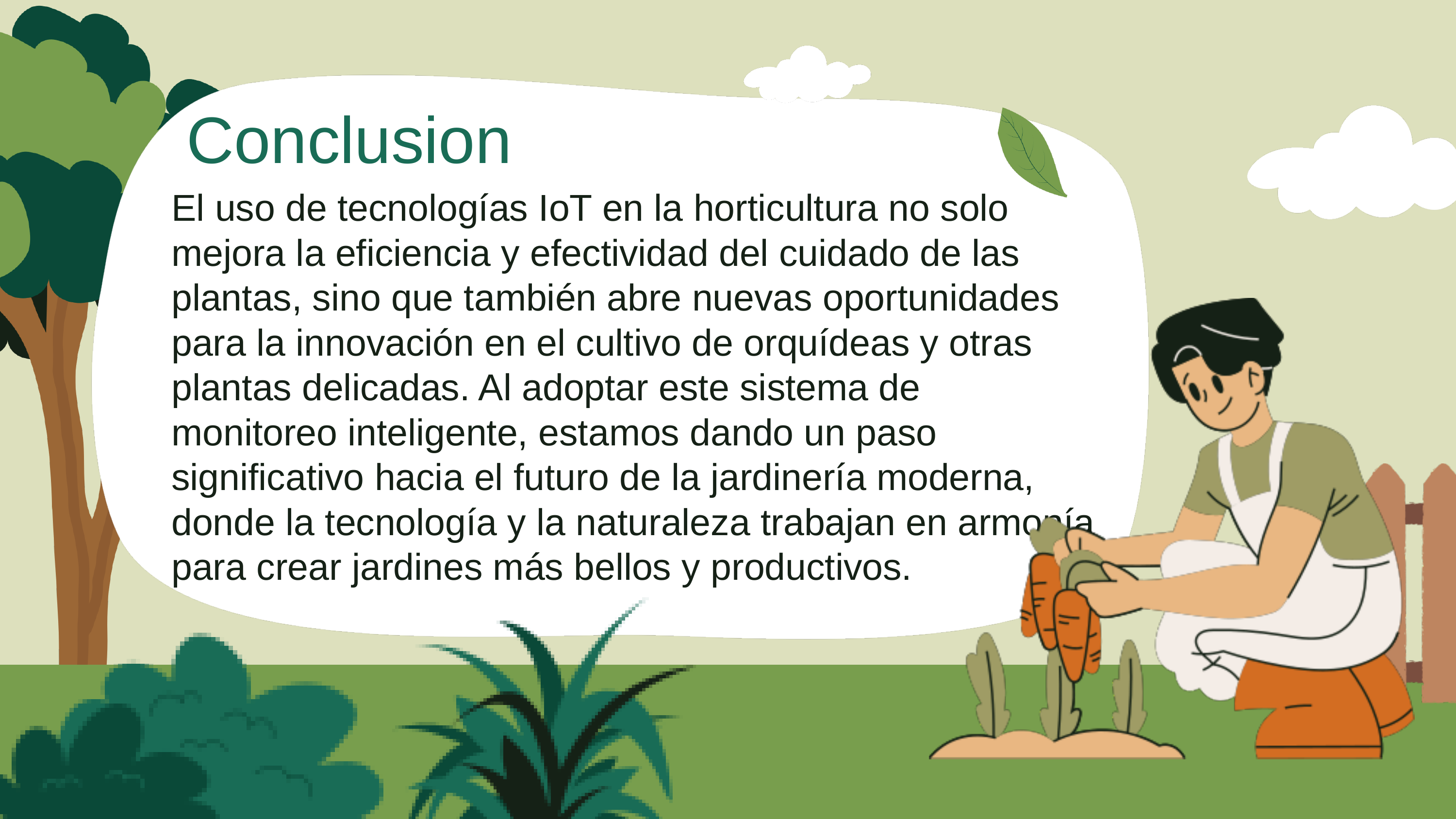

Conclusion

El uso de tecnologías IoT en la horticultura no solo mejora la eficiencia y efectividad del cuidado de las plantas, sino que también abre nuevas oportunidades para la innovación en el cultivo de orquídeas y otras plantas delicadas. Al adoptar este sistema de monitoreo inteligente, estamos dando un paso significativo hacia el futuro de la jardinería moderna, donde la tecnología y la naturaleza trabajan en armonía para crear jardines más bellos y productivos.